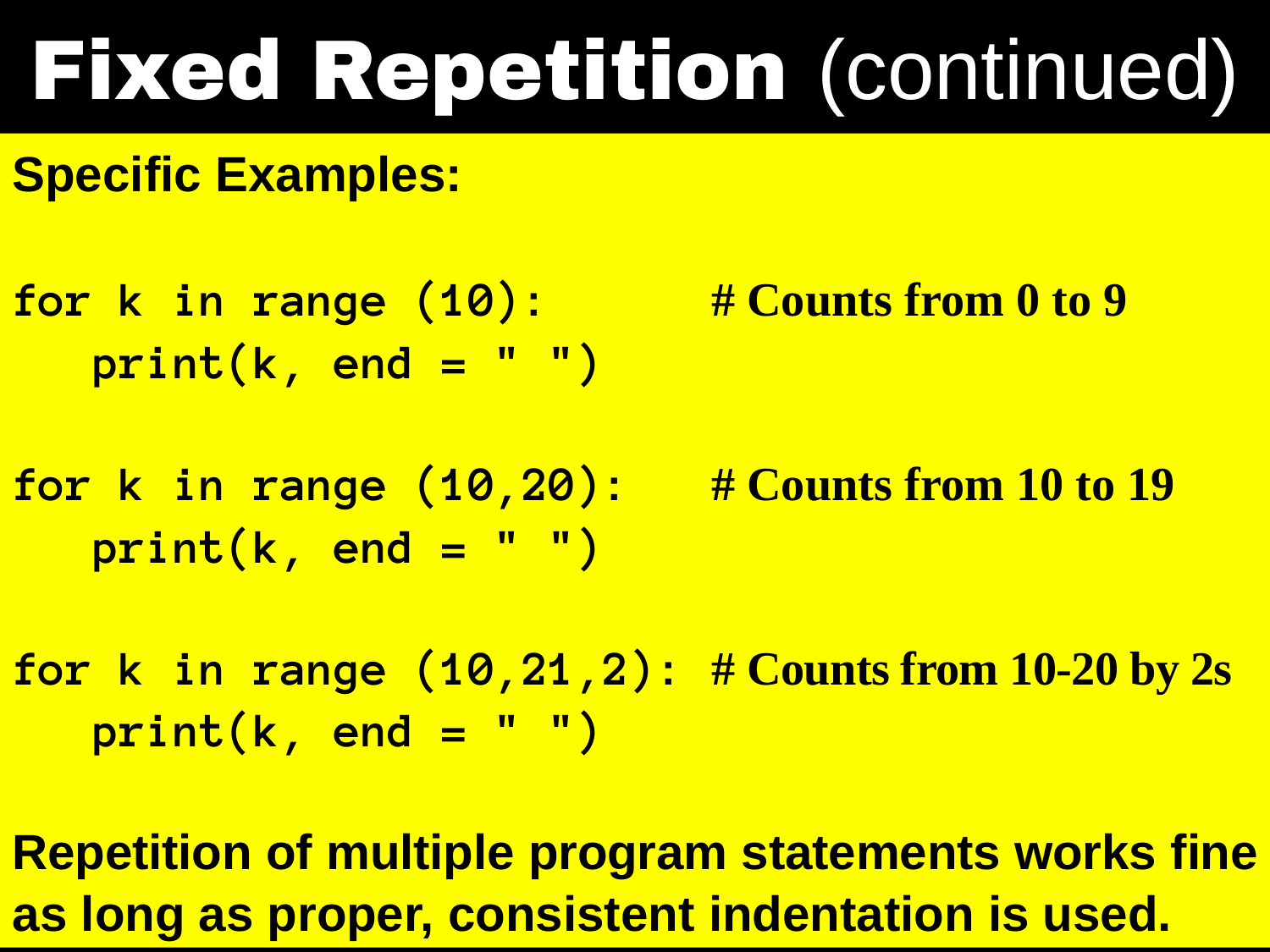

# Fixed Repetition (continued)
Specific Examples:

for k in range (10):      # Counts from 0 to 9
   print(k, end = " ")

for k in range (10,20):   # Counts from 10 to 19
   print(k, end = " ")

for k in range (10,21,2): # Counts from 10-20 by 2s
   print(k, end = " ")

Repetition of multiple program statements works fine as long as proper, consistent indentation is used.